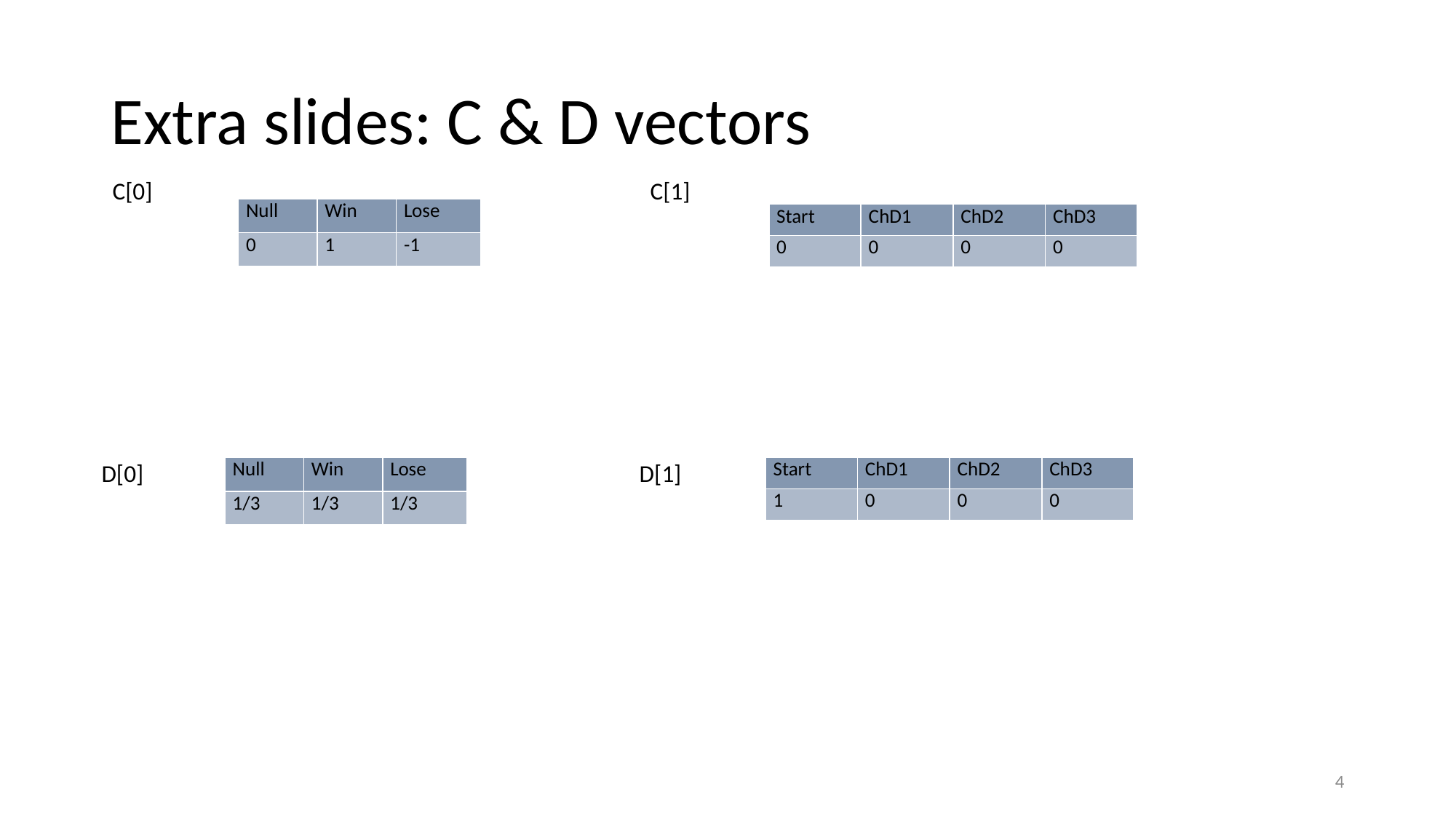

# Extra slides: C & D vectors
C[0]
C[1]
| Null | Win | Lose |
| --- | --- | --- |
| 0 | 1 | -1 |
| Start | ChD1 | ChD2 | ChD3 |
| --- | --- | --- | --- |
| 0 | 0 | 0 | 0 |
D[0]
D[1]
| Null | Win | Lose |
| --- | --- | --- |
| 1/3 | 1/3 | 1/3 |
| Start | ChD1 | ChD2 | ChD3 |
| --- | --- | --- | --- |
| 1 | 0 | 0 | 0 |
4